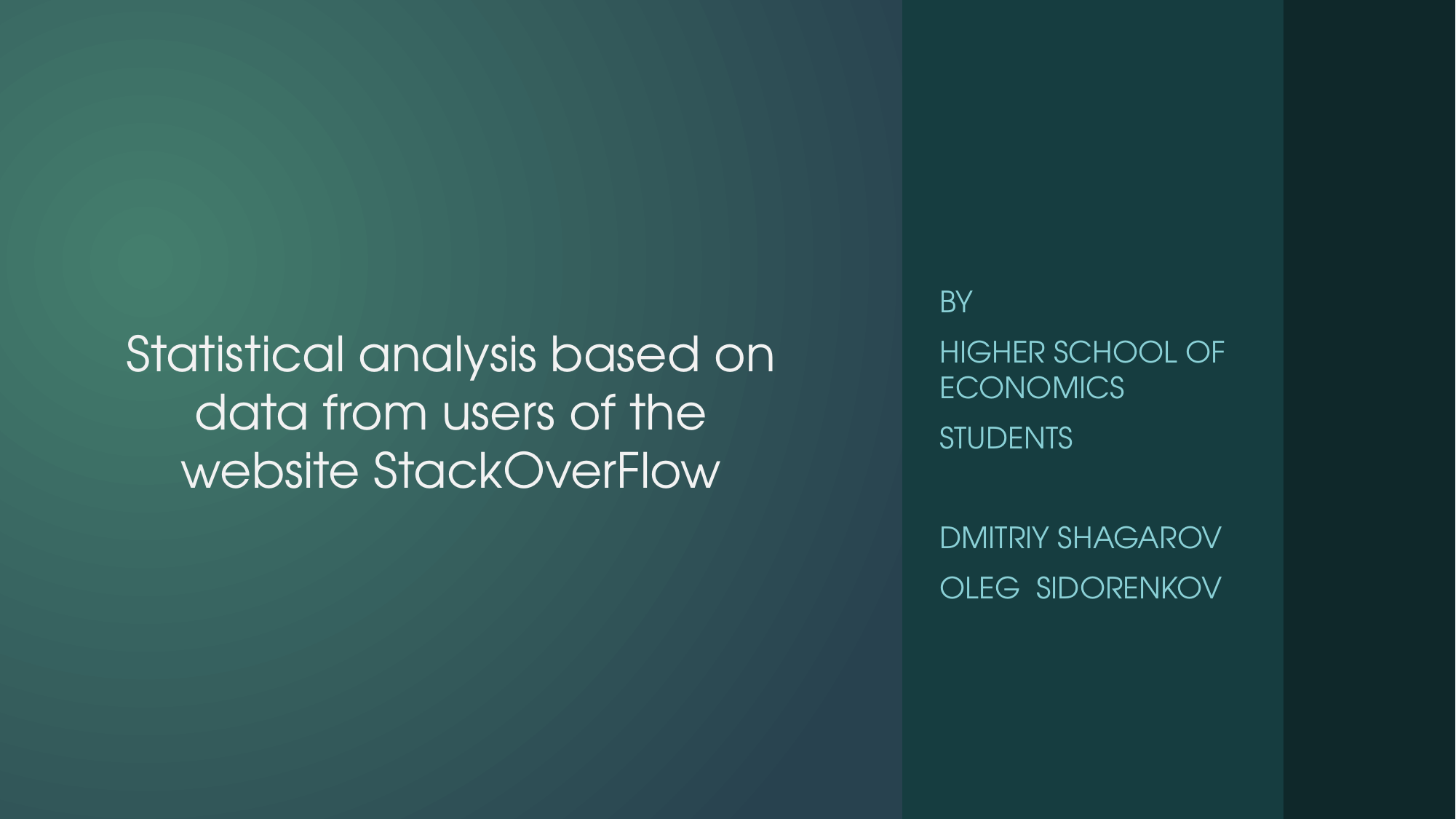

# Statistical analysis based on data from users of the website StackOverFlow
By
higher school of economics
Students

Dmitriy shagarov
Oleg  sidorenkov